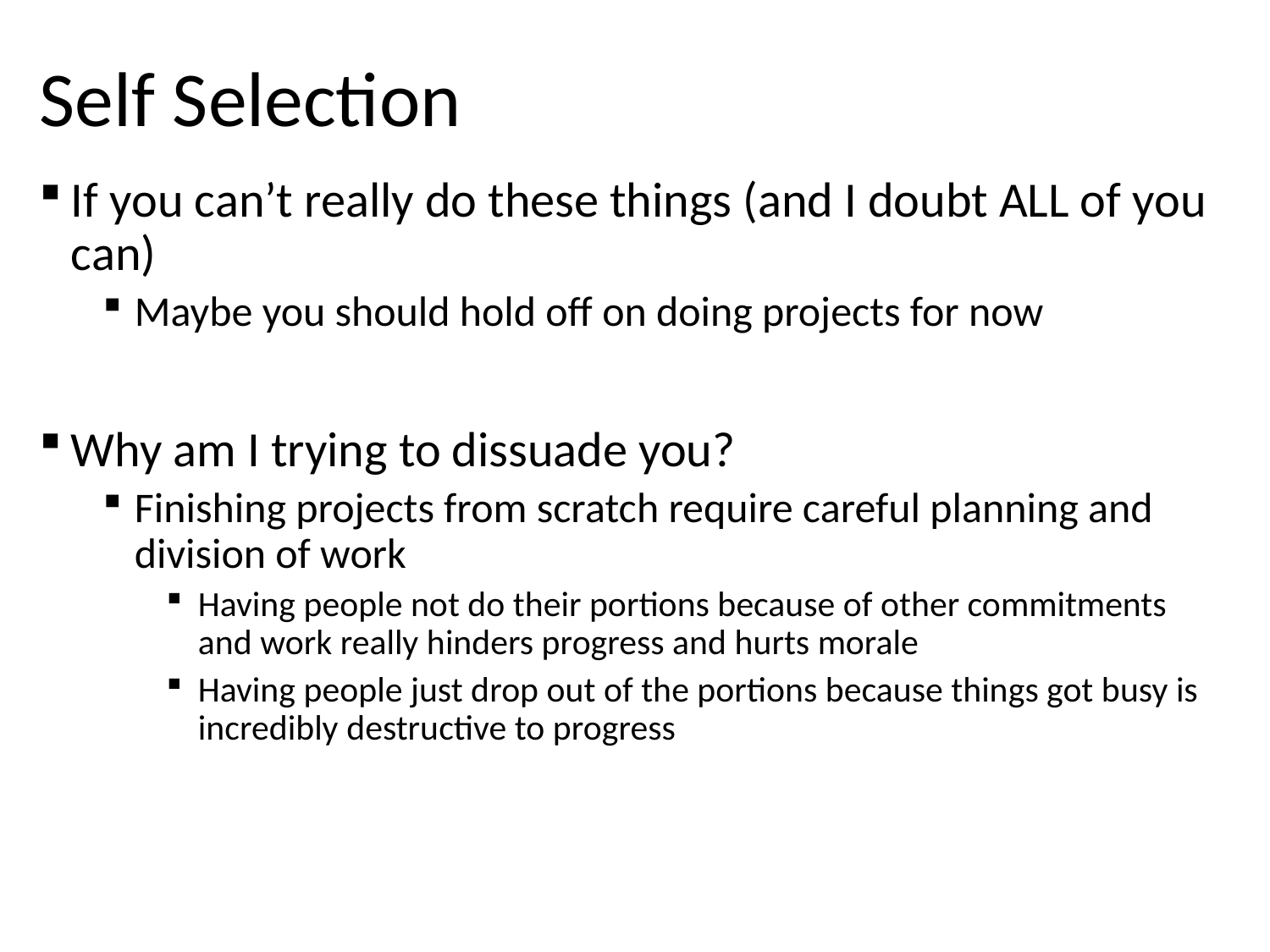

# Self Selection
If you can’t really do these things (and I doubt ALL of you can)
Maybe you should hold off on doing projects for now

Why am I trying to dissuade you?
Finishing projects from scratch require careful planning and division of work
Having people not do their portions because of other commitments and work really hinders progress and hurts morale
Having people just drop out of the portions because things got busy is incredibly destructive to progress